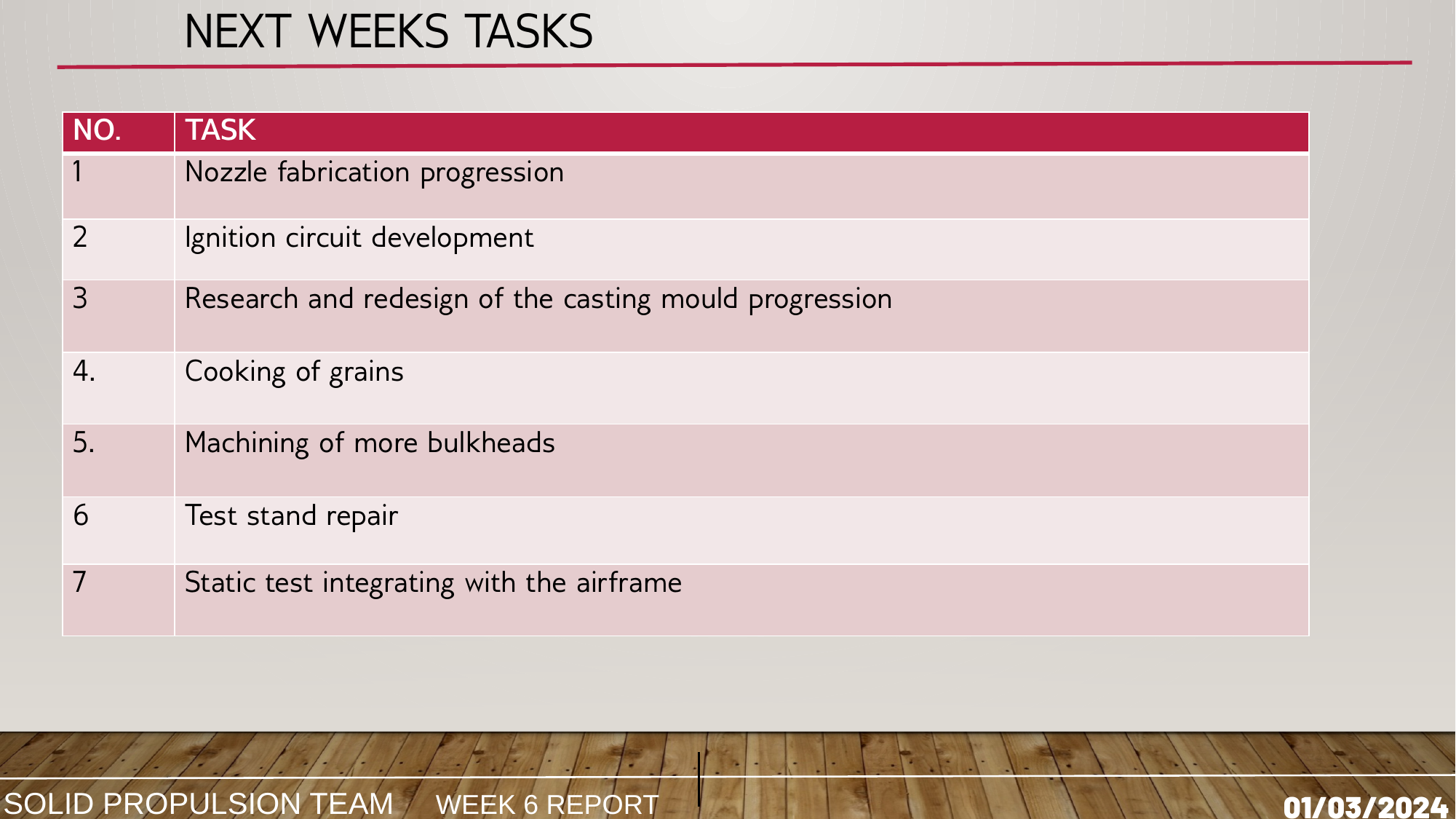

# NEXT WEEKS TASKS
| NO. | TASK |
| --- | --- |
| 1 | Nozzle fabrication progression |
| 2 | Ignition circuit development |
| 3 | Research and redesign of the casting mould progression |
| 4. | Cooking of grains |
| 5. | Machining of more bulkheads |
| 6 | Test stand repair |
| 7 | Static test integrating with the airframe |